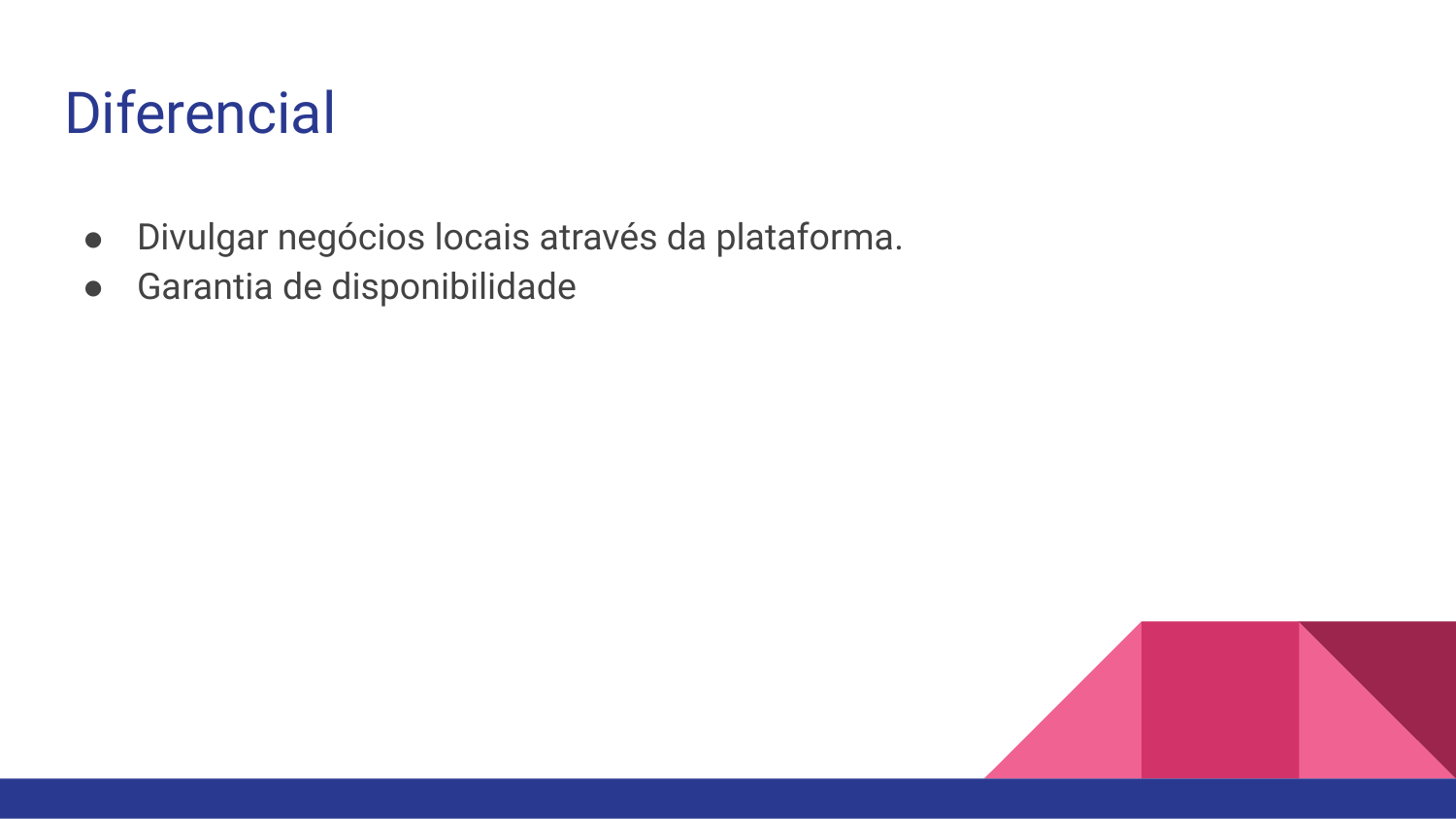

# Diferencial

Divulgar negócios locais através da plataforma.
Garantia de disponibilidade